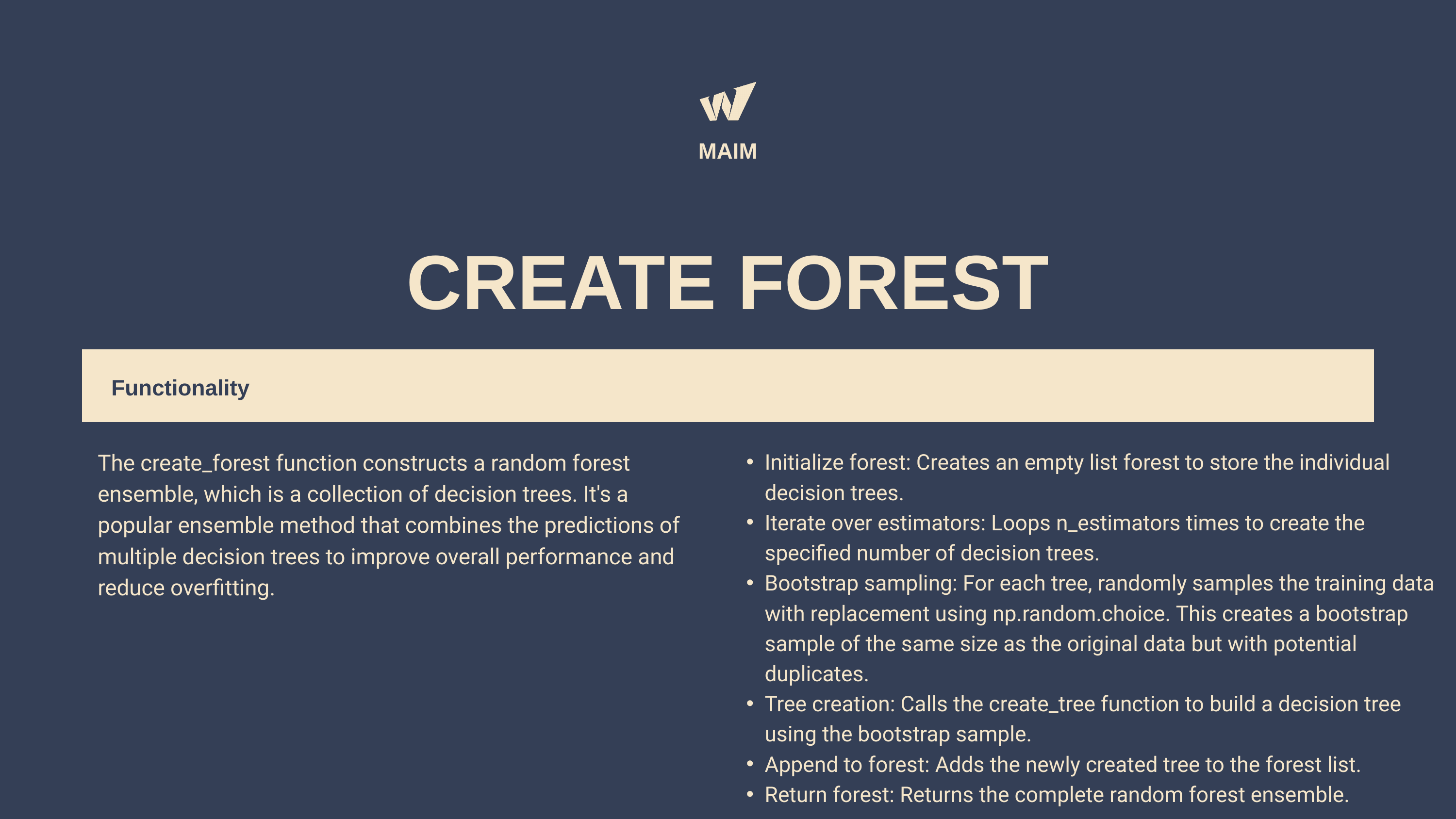

MAIM
CREATE FOREST

Functionality
The create_forest function constructs a random forest ensemble, which is a collection of decision trees. It's a popular ensemble method that combines the predictions of multiple decision trees to improve overall performance and reduce overfitting.

Initialize forest: Creates an empty list forest to store the individual decision trees.
Iterate over estimators: Loops n_estimators times to create the specified number of decision trees.
Bootstrap sampling: For each tree, randomly samples the training data with replacement using np.random.choice. This creates a bootstrap sample of the same size as the original data but with potential duplicates.
Tree creation: Calls the create_tree function to build a decision tree using the bootstrap sample.
Append to forest: Adds the newly created tree to the forest list.
Return forest: Returns the complete random forest ensemble.